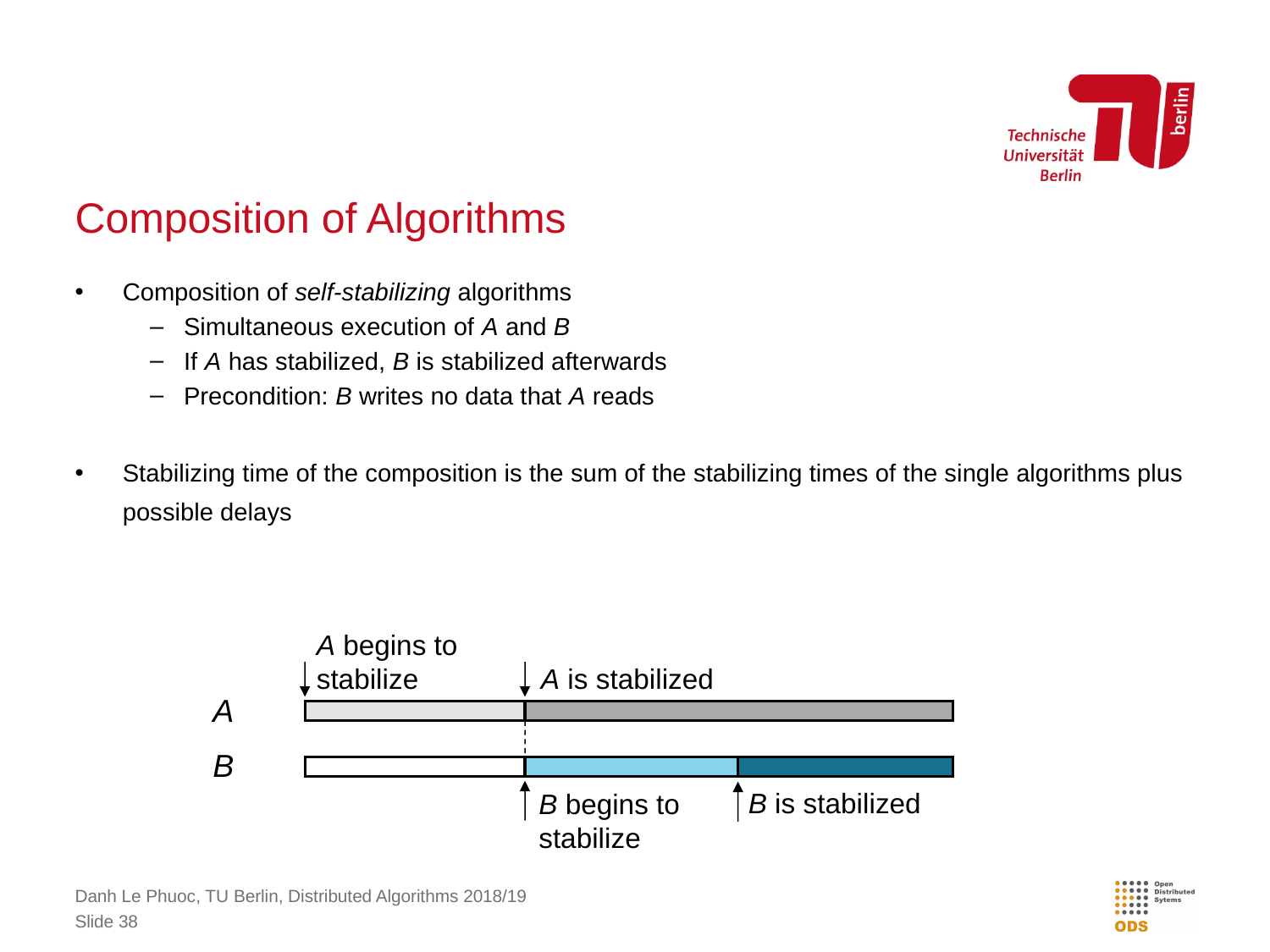

# Composition of Algorithms
Composition of self-stabilizing algorithms
Simultaneous execution of A and B
If A has stabilized, B is stabilized afterwards
Precondition: B writes no data that A reads

Stabilizing time of the composition is the sum of the stabilizing times of the single algorithms plus
possible delays
A begins to
stabilize
A is stabilized

A

B

B is stabilized
B begins to
stabilize

Danh Le Phuoc, TU Berlin, Distributed Algorithms 2018/19
Slide 38